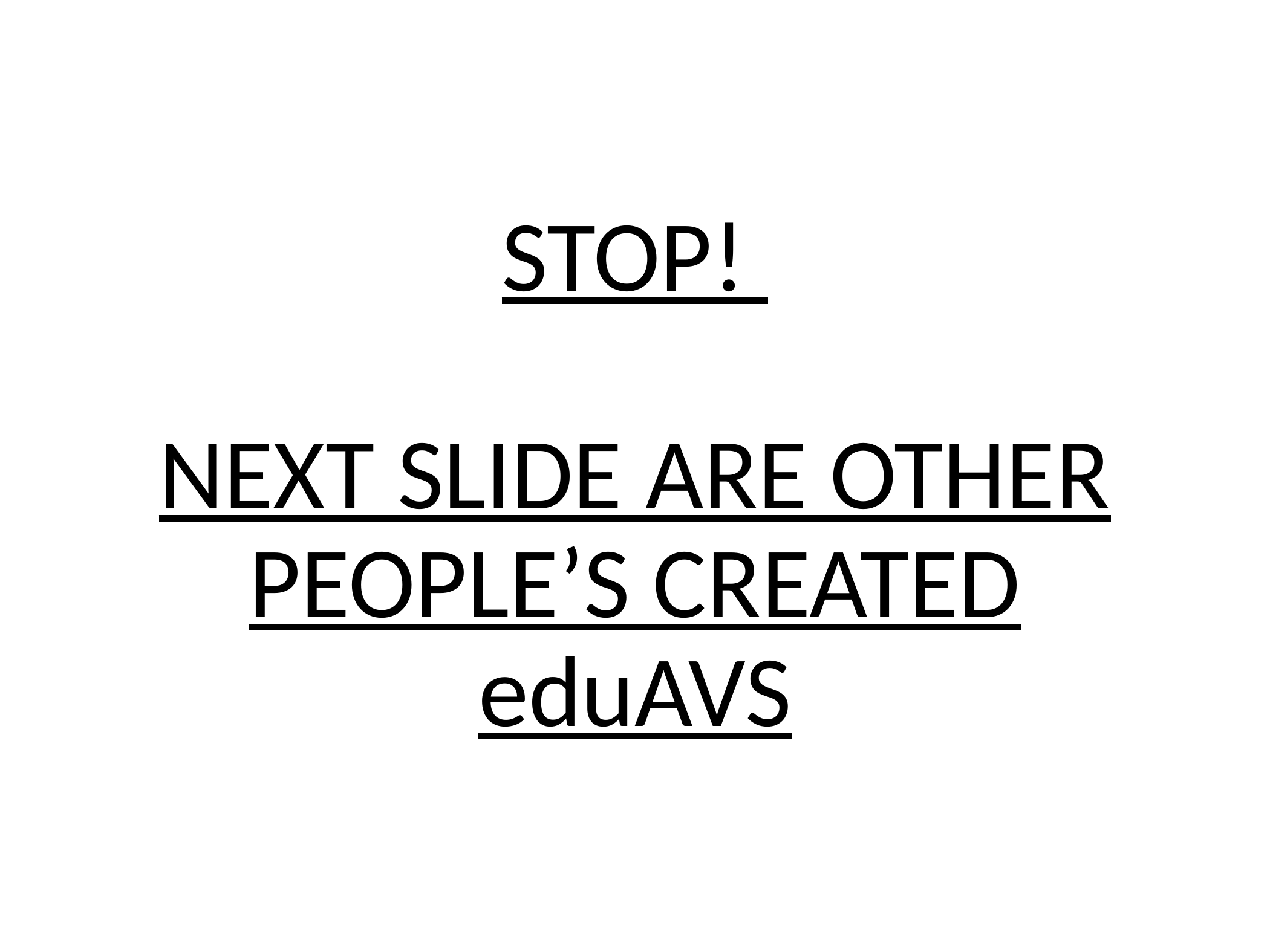

# STOP! NEXT SLIDE ARE OTHER PEOPLE’S CREATED eduAVS